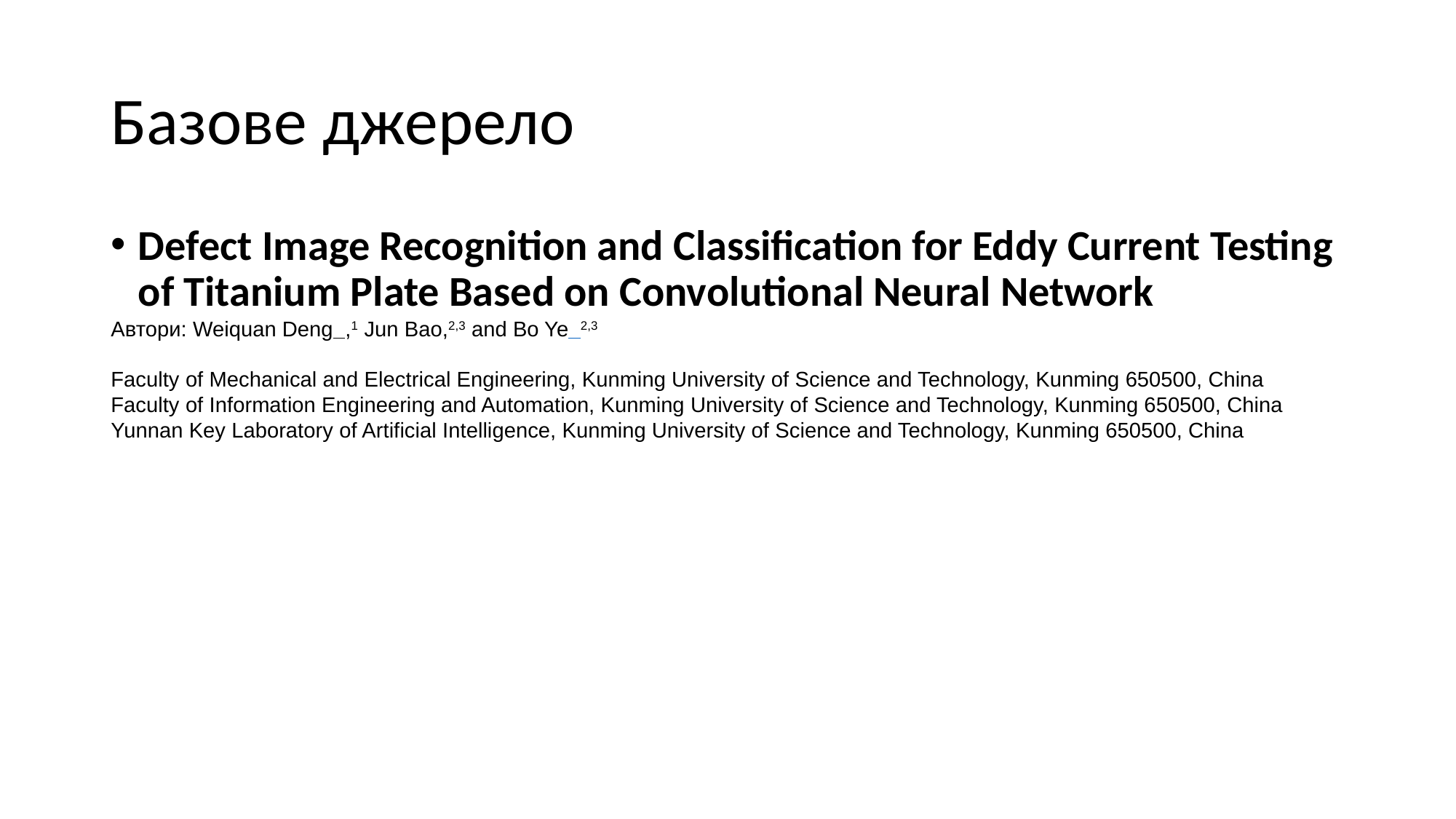

# Базове джерело
Defect Image Recognition and Classification for Eddy Current Testing of Titanium Plate Based on Convolutional Neural Network
Автори: Weiquan Deng  ,1 Jun Bao,2,3 and Bo Ye  2,3

Faculty of Mechanical and Electrical Engineering, Kunming University of Science and Technology, Kunming 650500, China
Faculty of Information Engineering and Automation, Kunming University of Science and Technology, Kunming 650500, China
Yunnan Key Laboratory of Artificial Intelligence, Kunming University of Science and Technology, Kunming 650500, China